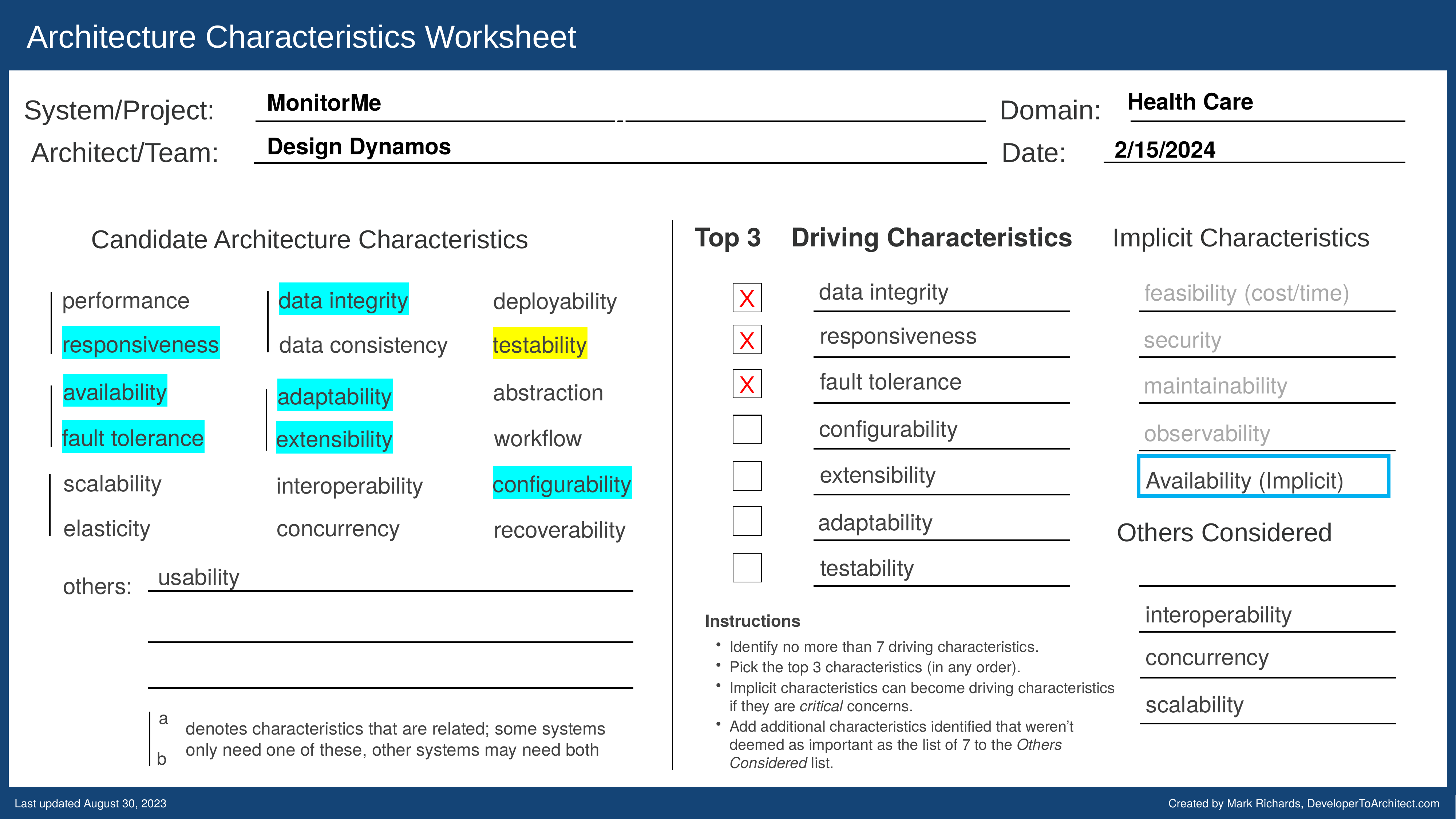

Architecture Characteristics Worksheet

Health Care
MonitorMe
System/Project:
Domain:
d

Design Dynamos
Architect/Team:
Date:
2/15/2024

Top 3
Driving Characteristics
Implicit Characteristics
Candidate Architecture Characteristics

data integrity
feasibility (cost/time)
data integrity
performance
deployability
X

responsiveness
security
X
responsiveness
testability
data consistency

fault tolerance
maintainability
X
availability
abstraction
adaptability

configurability
observability

fault tolerance
workflow
extensibility

extensibility

Availability (Implicit)

scalability
configurability
interoperability

adaptability

elasticity
concurrency
recoverability
Others Considered

testability

usability
others:

interoperability
Instructions

Identify no more than 7 driving characteristics.
Pick the top 3 characteristics (in any order).
Implicit characteristics can become driving characteristics if they are critical concerns.
Add additional characteristics identified that weren’t deemed as important as the list of 7 to the Others Considered list.
concurrency

scalability

a

denotes characteristics that are related; some systems only need one of these, other systems may need both

b

Last updated August 30, 2023
Created by Mark Richards, DeveloperToArchitect.com